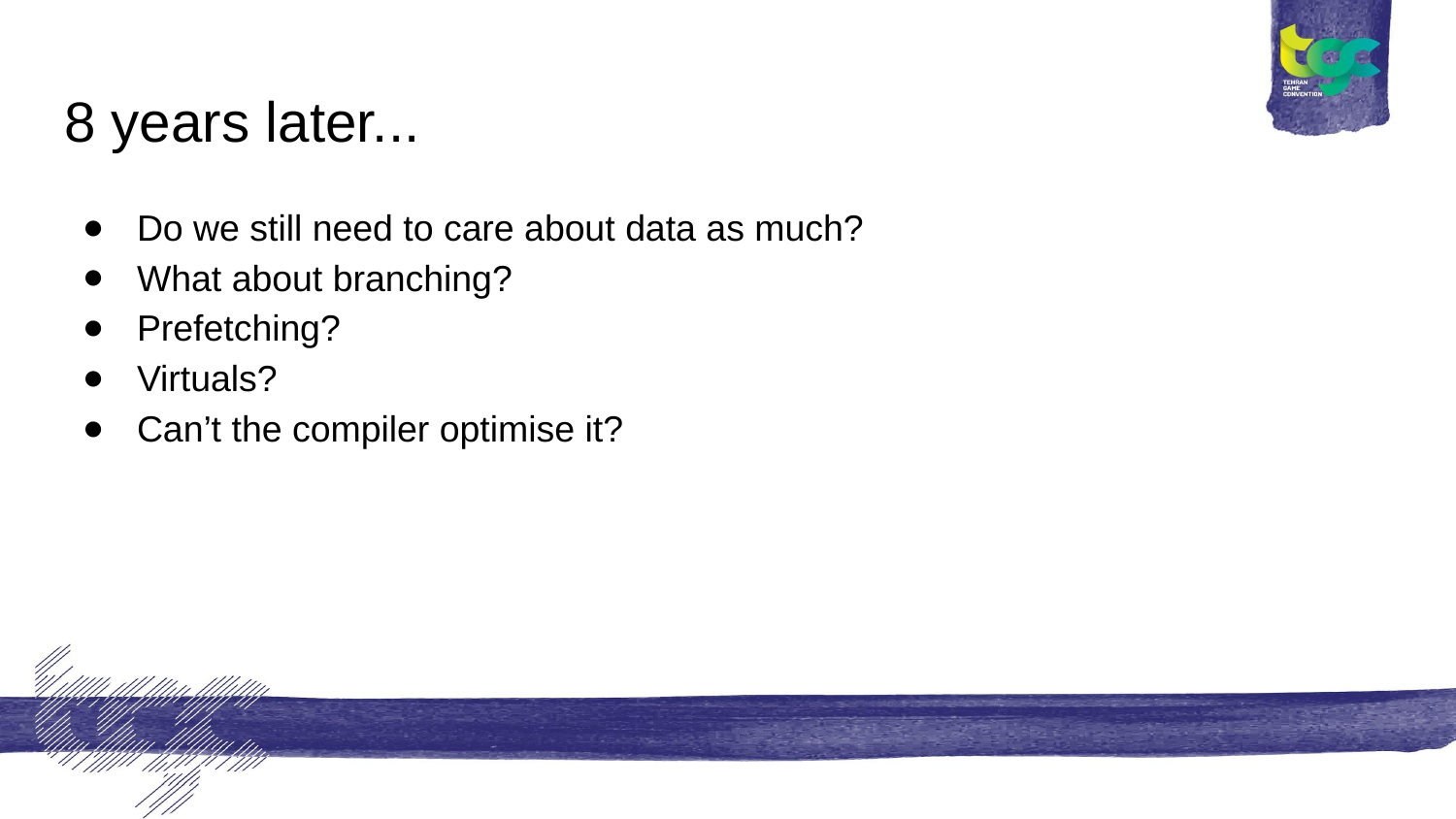

# 8 years later...
Do we still need to care about data as much?
What about branching?
Prefetching?
Virtuals?
Can’t the compiler optimise it?